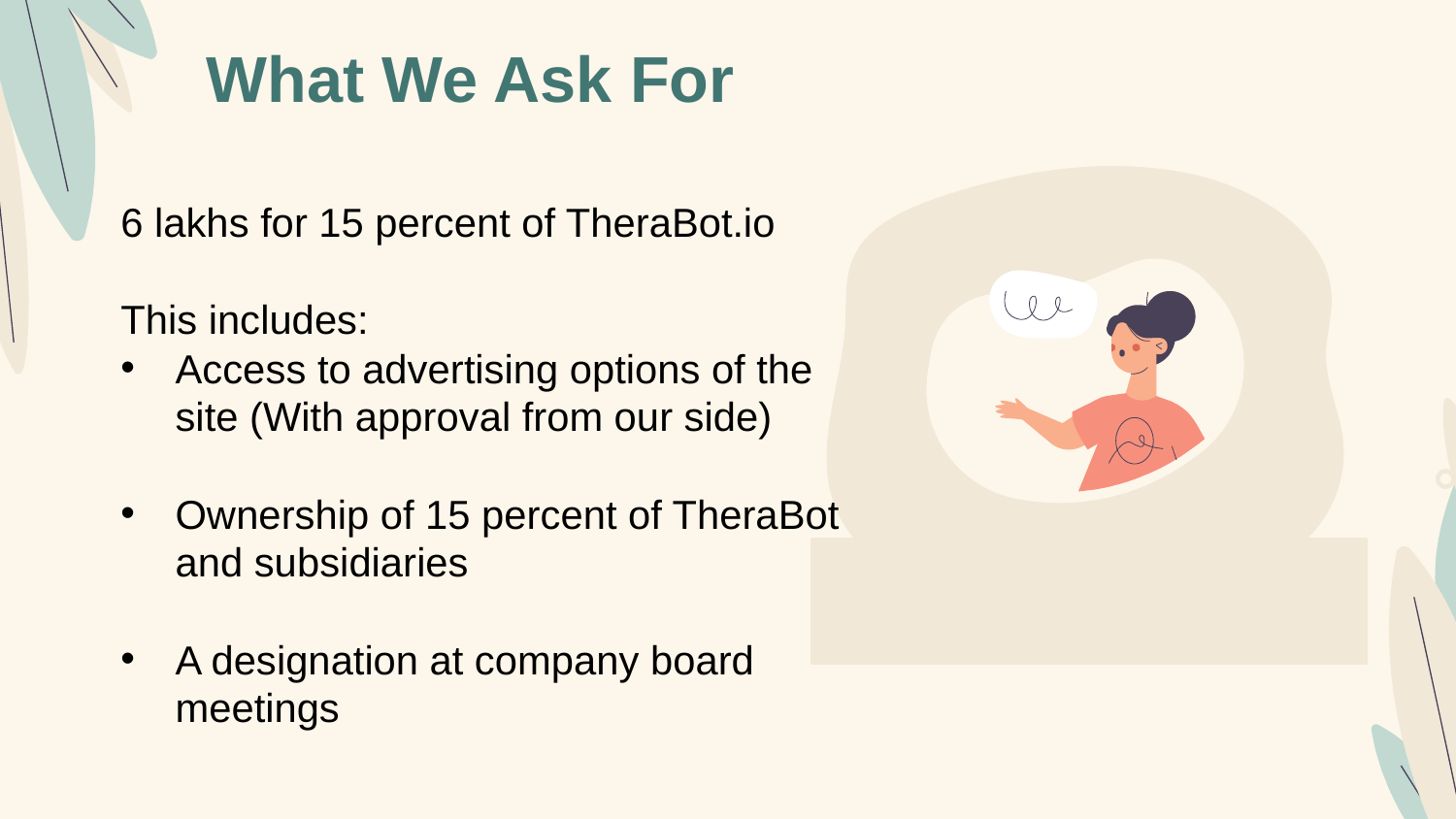

Thanks!
# What We Ask For

6 lakhs for 15 percent of TheraBot.io

This includes:
Access to advertising options of the site (With approval from our side)

Ownership of 15 percent of TheraBot and subsidiaries

A designation at company board meetings

Sources:
 National Health Survey of India
World Health Organization
National Mental Health Program
National Institute of Mental Health and Neuroscience